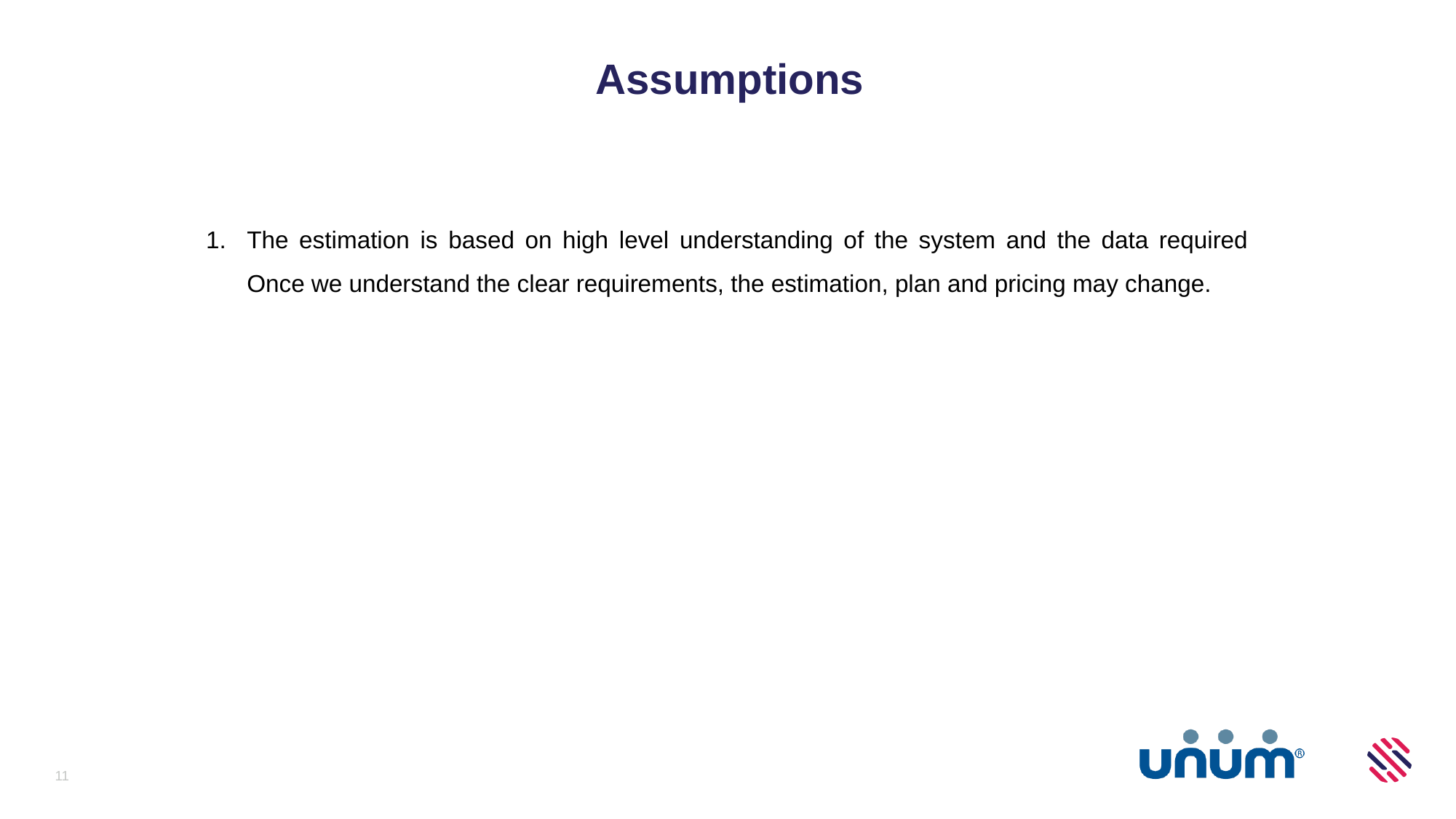

# Assumptions
The estimation is based on high level understanding of the system and the data required Once we understand the clear requirements, the estimation, plan and pricing may change.
11